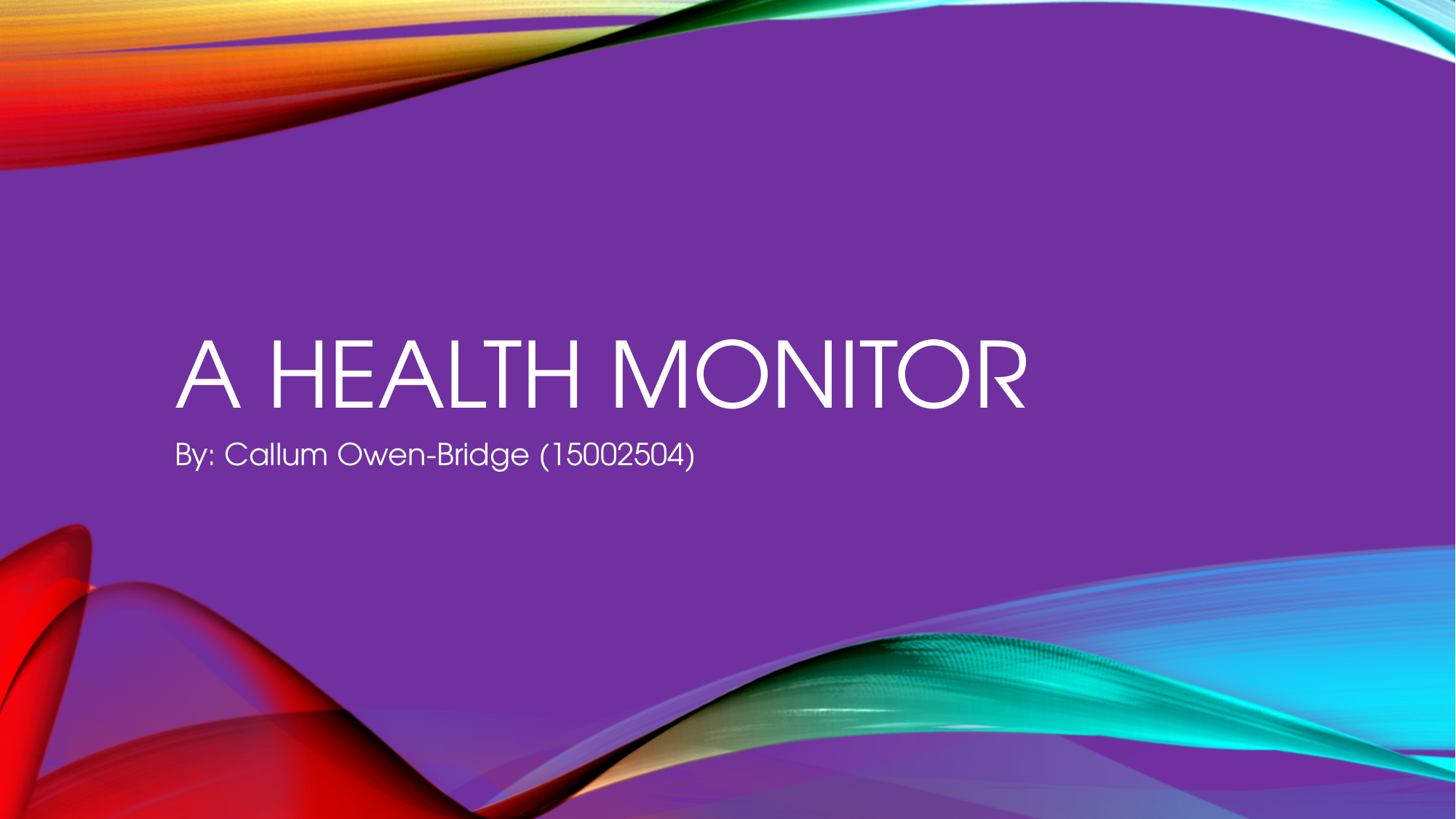

# A Health monitor
By: Callum Owen-Bridge (15002504)